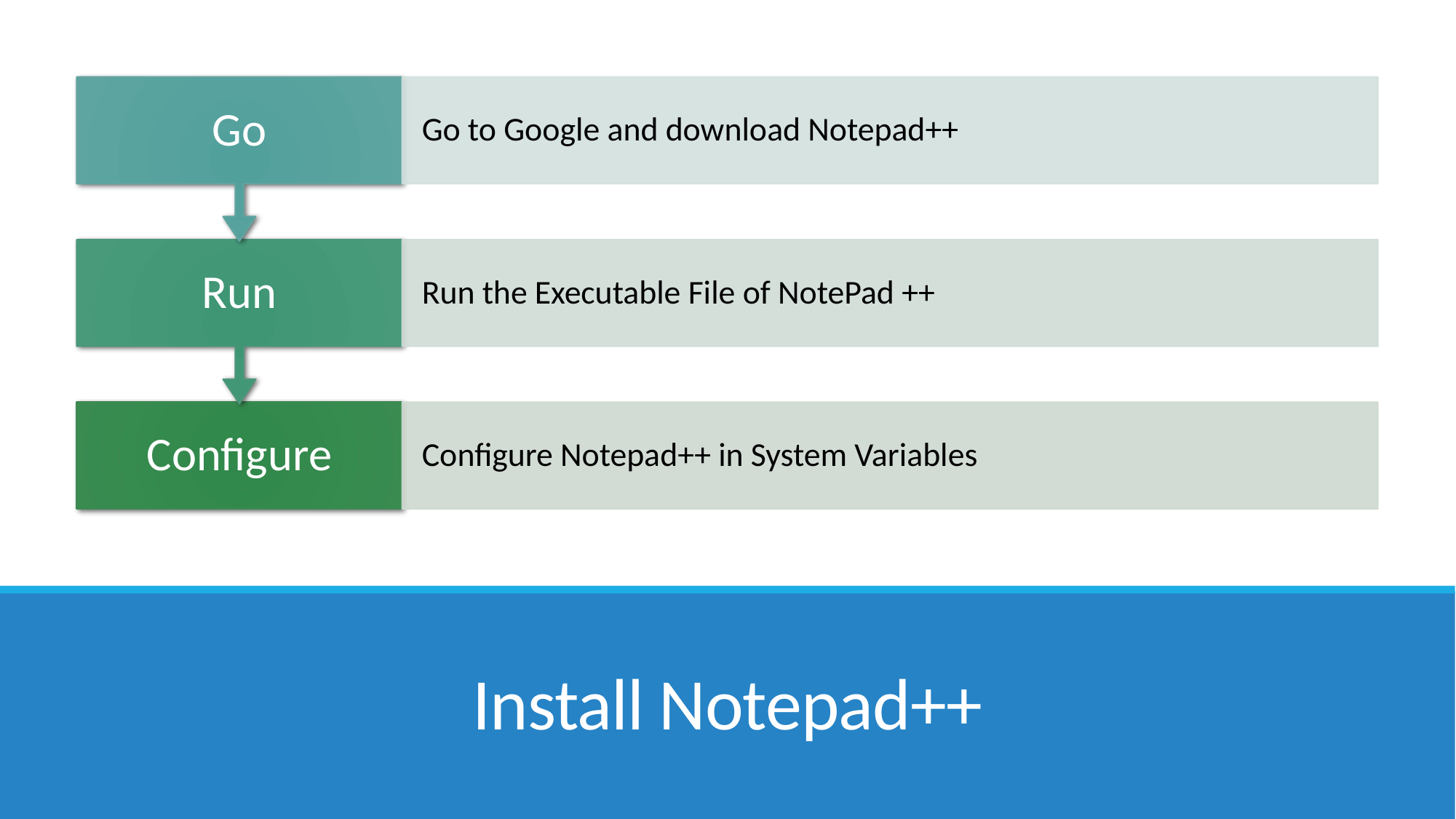

Configure
Configure Notepad++ in System Variables
Run
Run the Executable File of NotePad ++
Go
Go to Google and download Notepad++

# Install Notepad++